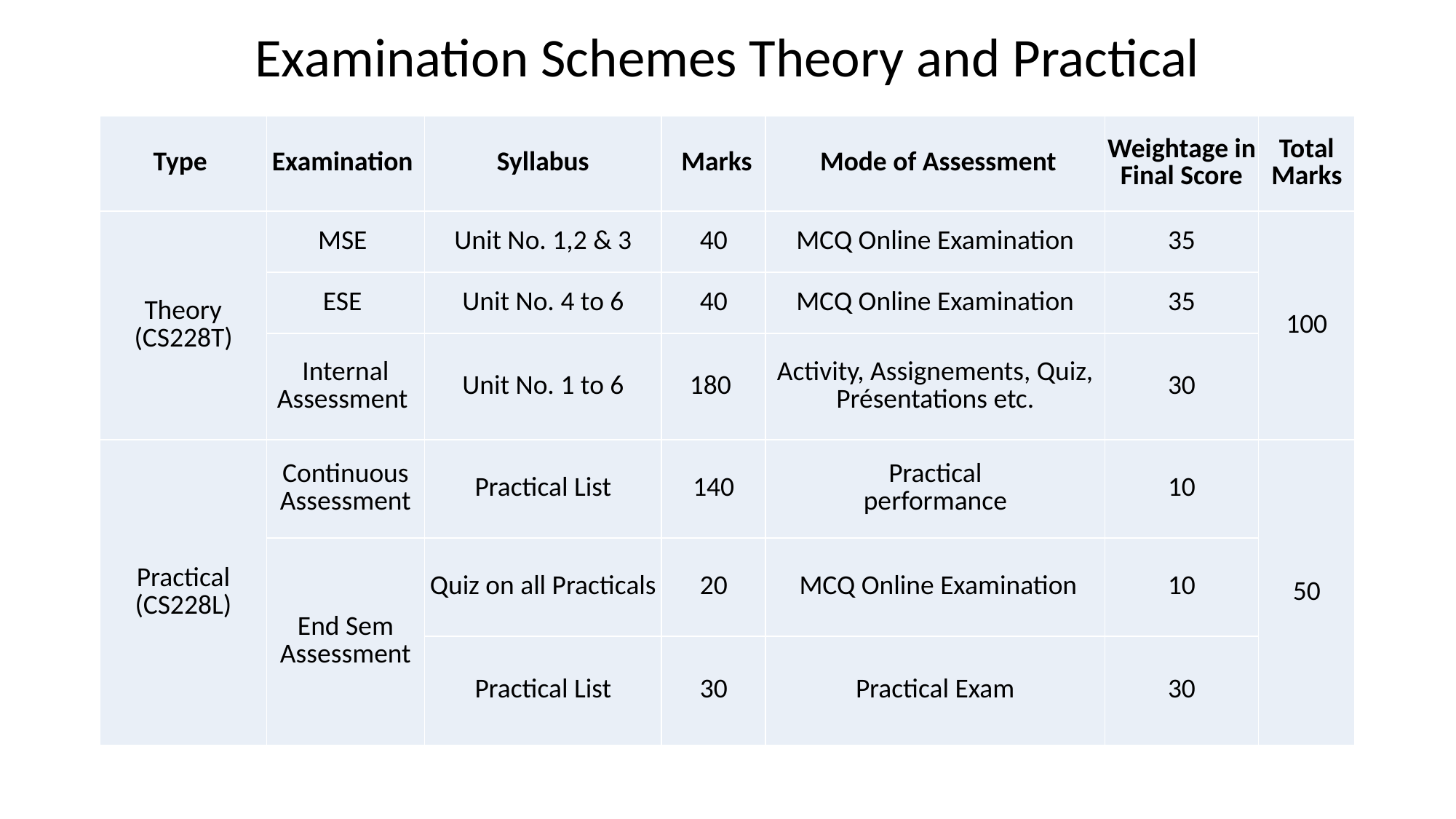

# Examination Schemes Theory and Practical
| Type | Examination | Syllabus | Marks | Mode of Assessment | Weightage in Final Score | Total Marks |
| --- | --- | --- | --- | --- | --- | --- |
| Theory (CS228T) | MSE | Unit No. 1,2 & 3 | 40 | MCQ Online Examination | 35 | 100 |
|  | ESE | Unit No. 4 to 6 | 40 | MCQ Online Examination | 35 |  |
|  | Internal Assessment | Unit No. 1 to 6 | 180 | Activity, Assignements, Quiz, Présentations etc. | 30 |  |
| Practical (CS228L) | Continuous Assessment | Practical List | 140 | Practical performance | 10 | 50 |
|  | End Sem Assessment | Quiz on all Practicals | 20 | MCQ Online Examination | 10 |  |
|  |  | Practical List | 30 | Practical Exam | 30 |  |